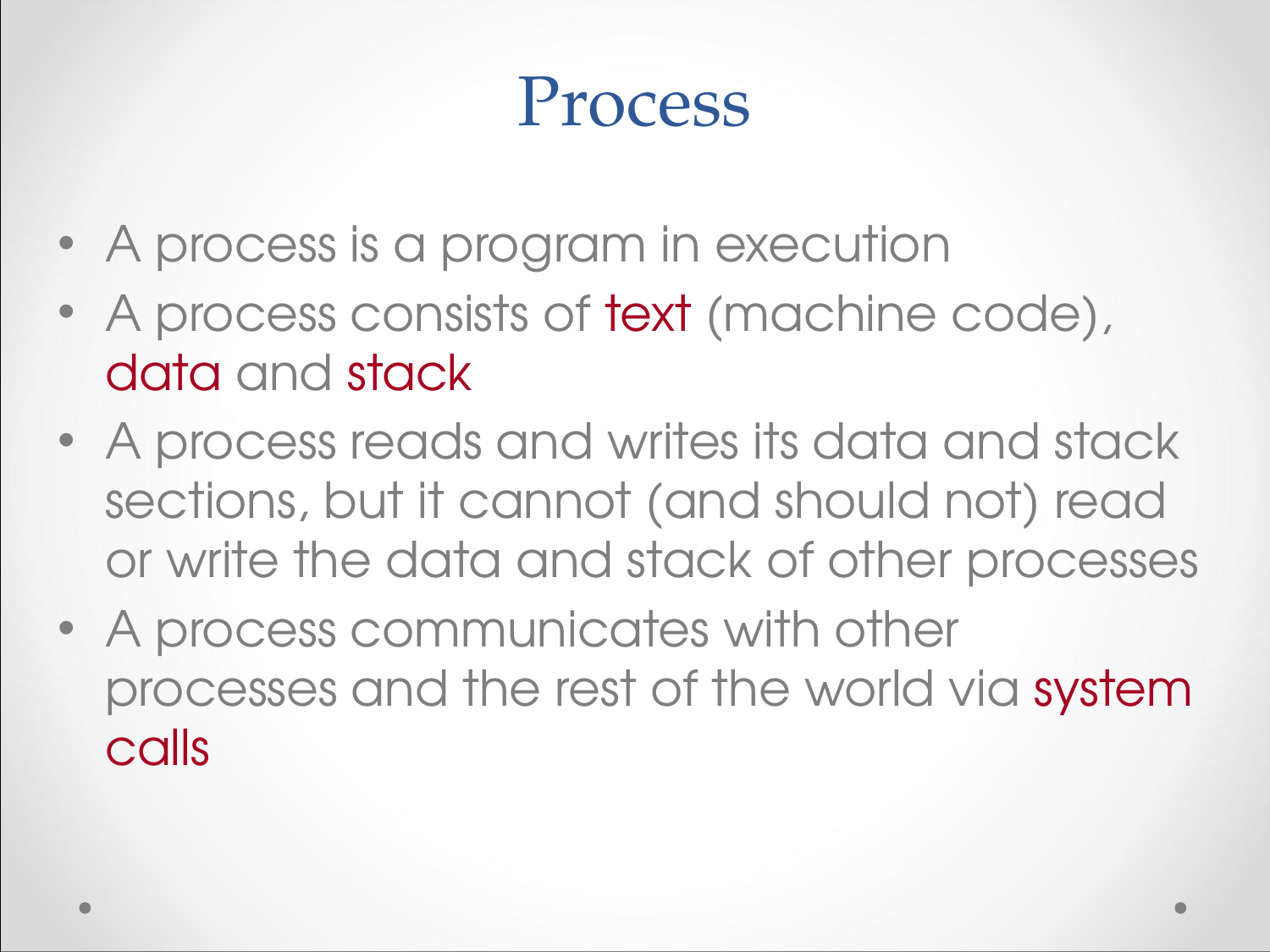

# Process
A process is a program in execution
A process consists of text (machine code), data and stack
A process reads and writes its data and stack sections, but it cannot (and should not) read or write the data and stack of other processes
A process communicates with other processes and the rest of the world via system calls